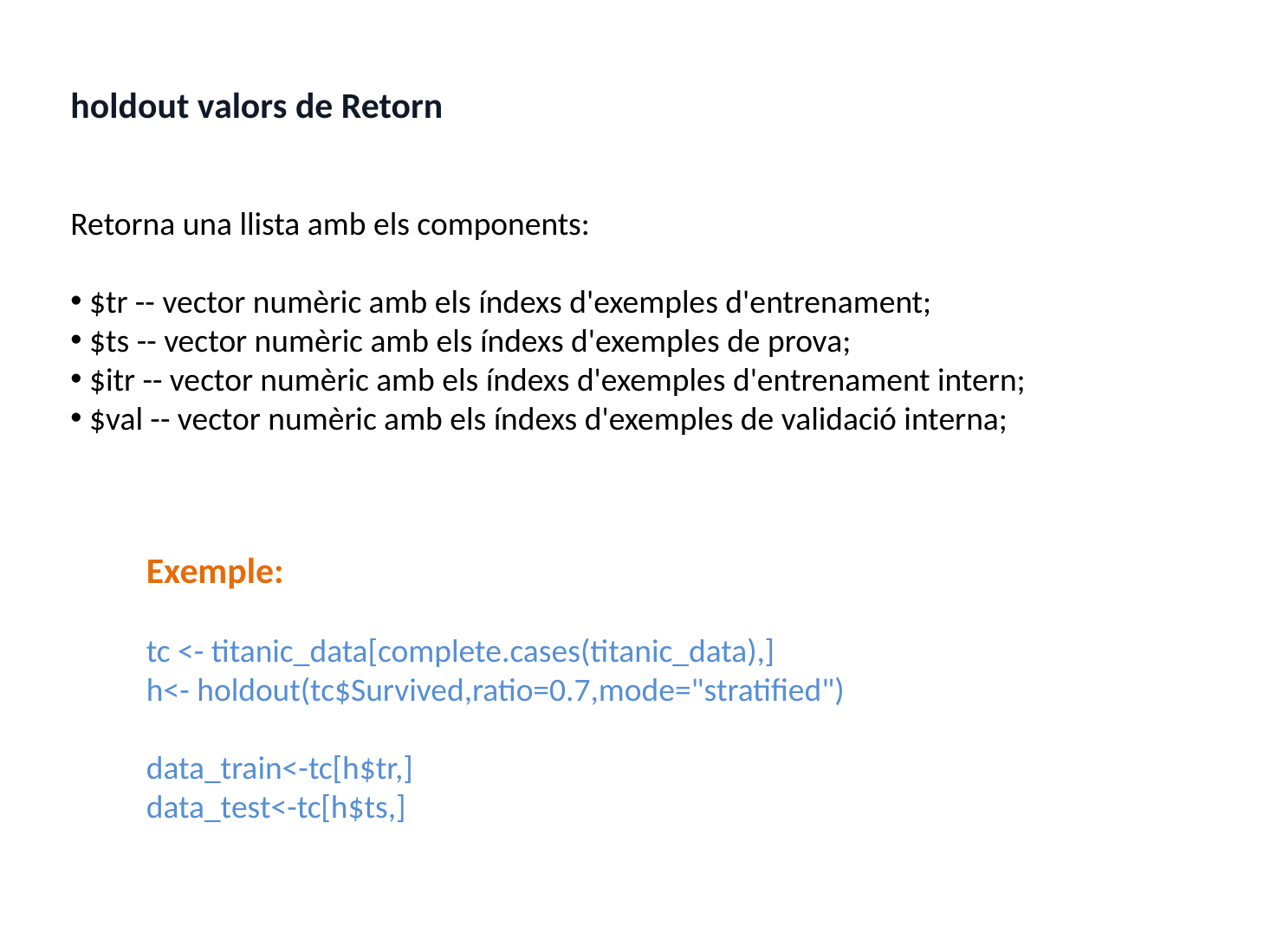

holdout valors de Retorn

Retorna una llista amb els components:

 $tr -- vector numèric amb els índexs d'exemples d'entrenament;
 $ts -- vector numèric amb els índexs d'exemples de prova;
 $itr -- vector numèric amb els índexs d'exemples d'entrenament intern;
 $val -- vector numèric amb els índexs d'exemples de validació interna;
Exemple:

tc <- titanic_data[complete.cases(titanic_data),]
h<- holdout(tc$Survived,ratio=0.7,mode="stratified")

data_train<-tc[h$tr,]
data_test<-tc[h$ts,]